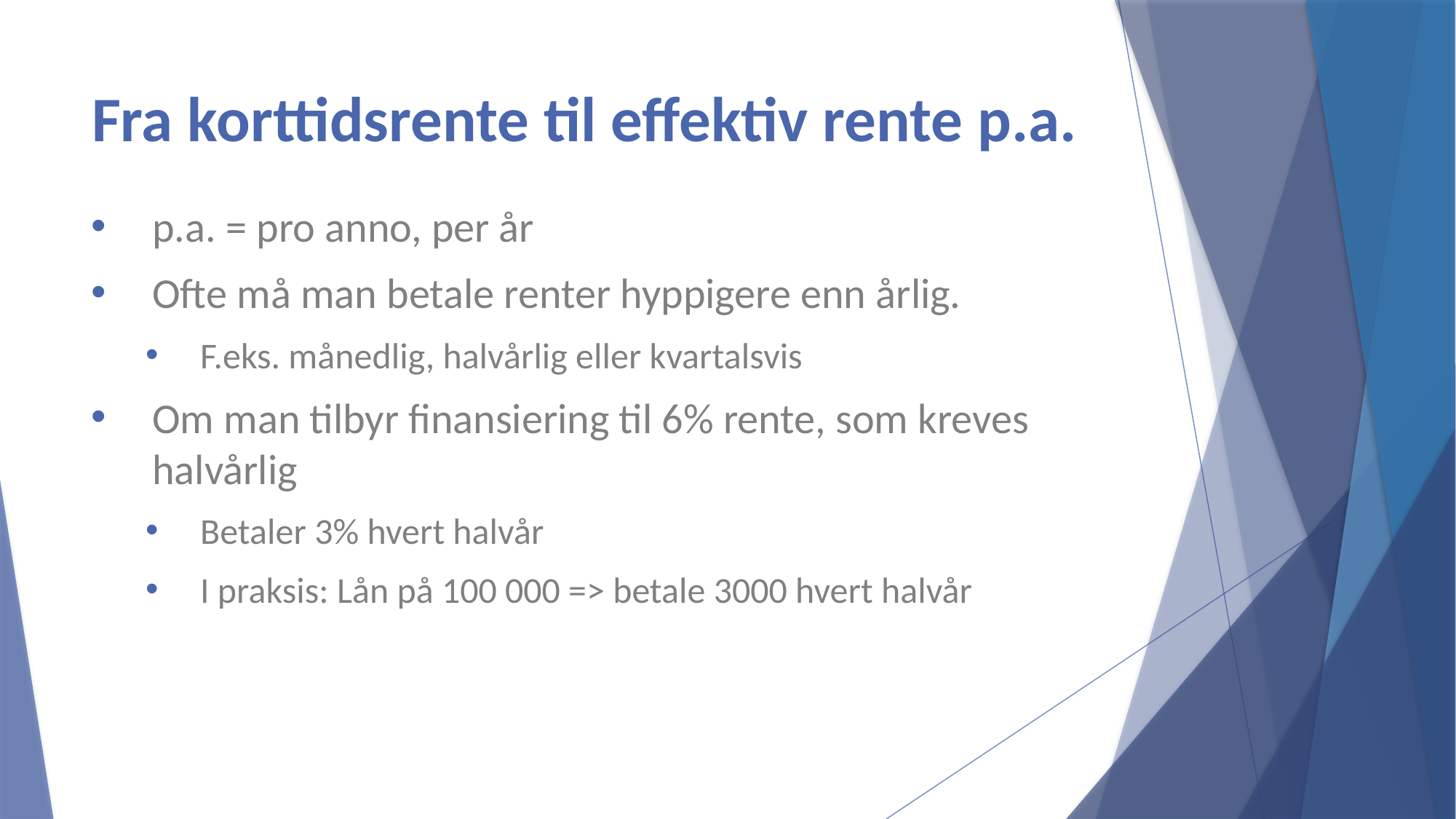

# Fra korttidsrente til effektiv rente p.a.
p.a. = pro anno, per år
Ofte må man betale renter hyppigere enn årlig.
F.eks. månedlig, halvårlig eller kvartalsvis
Om man tilbyr finansiering til 6% rente, som kreves halvårlig
Betaler 3% hvert halvår
I praksis: Lån på 100 000 => betale 3000 hvert halvår